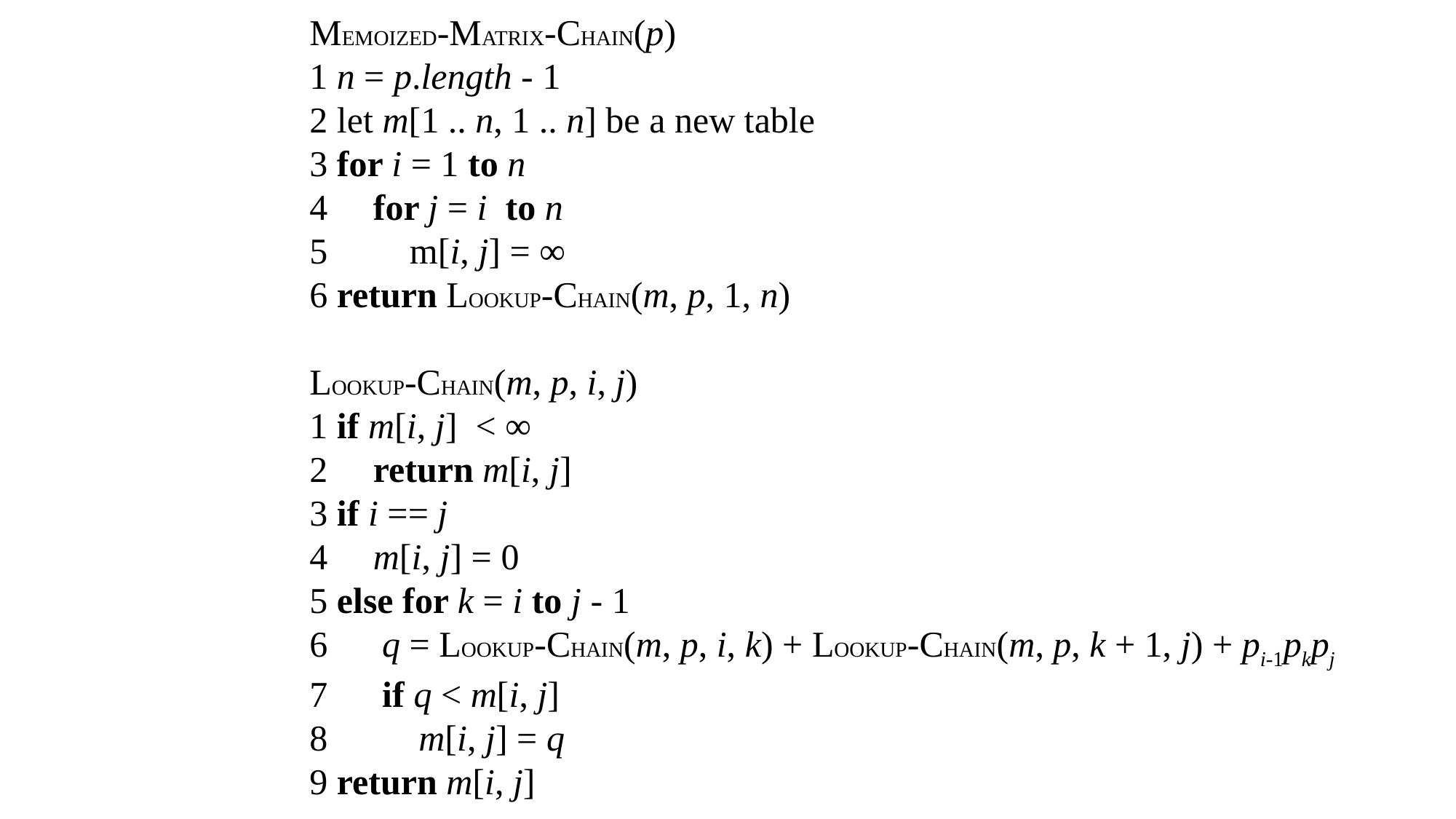

MEMOIZED-MATRIX-CHAIN(p)
1 n = p.length - 1
2 let m[1 .. n, 1 .. n] be a new table
3 for i = 1 to n
4     for j = i  to n
5         m[i, j] = ∞
6 return LOOKUP-CHAIN(m, p, 1, n)

LOOKUP-CHAIN(m, p, i, j)
1 if m[i, j]  < ∞
2     return m[i, j]
3 if i == j
4     m[i, j] = 0
5 else for k = i to j - 1
6      q = LOOKUP-CHAIN(m, p, i, k) + LOOKUP-CHAIN(m, p, k + 1, j) + pi-1pkpj
7      if q < m[i, j]
8          m[i, j] = q
9 return m[i, j]